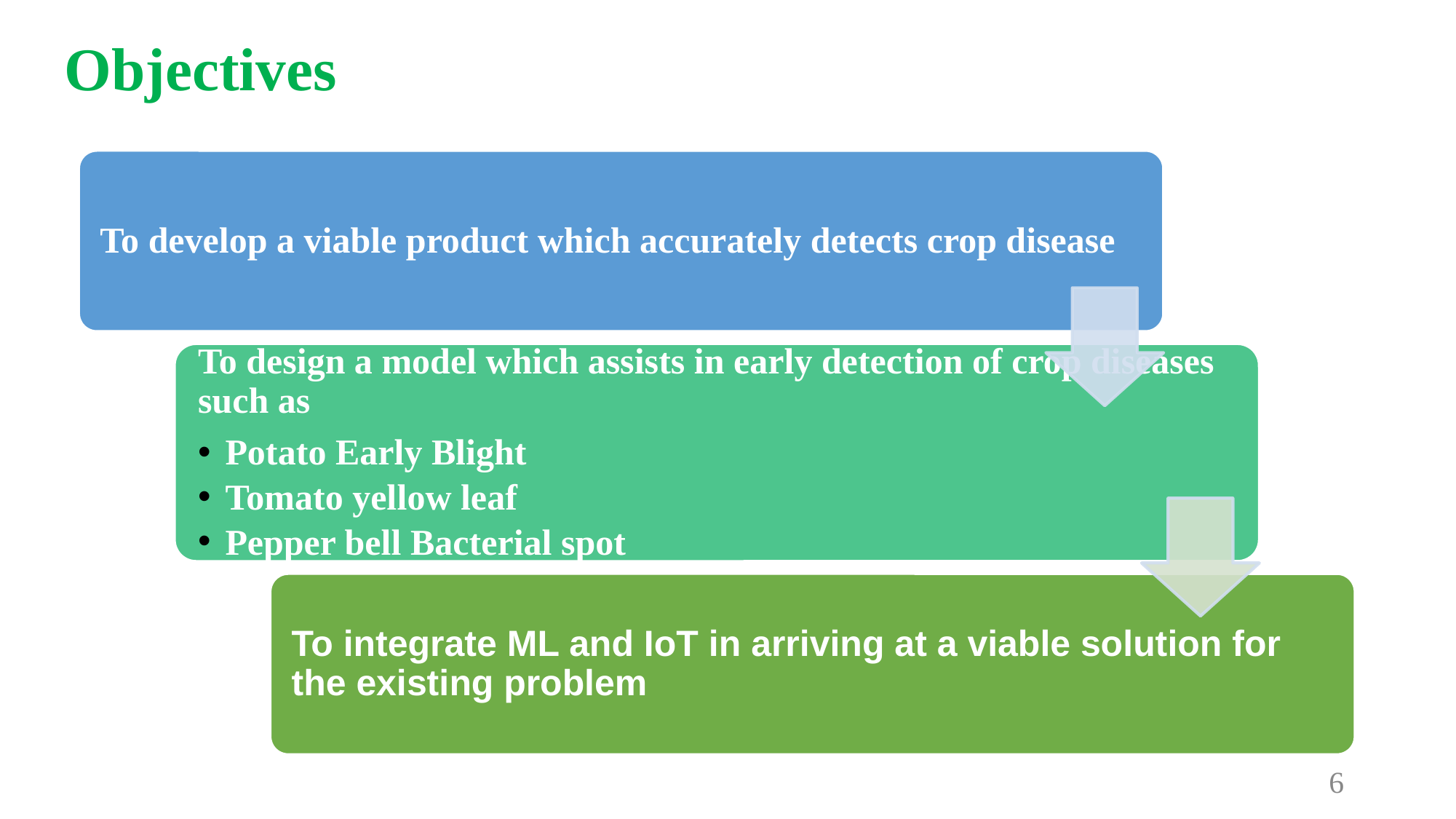

# Objectives
To develop a viable product which accurately detects crop disease
To design a model which assists in early detection of crop diseases such as
Potato Early Blight
Tomato yellow leaf
Pepper bell Bacterial spot
To integrate ML and IoT in arriving at a viable solution for the existing problem

6